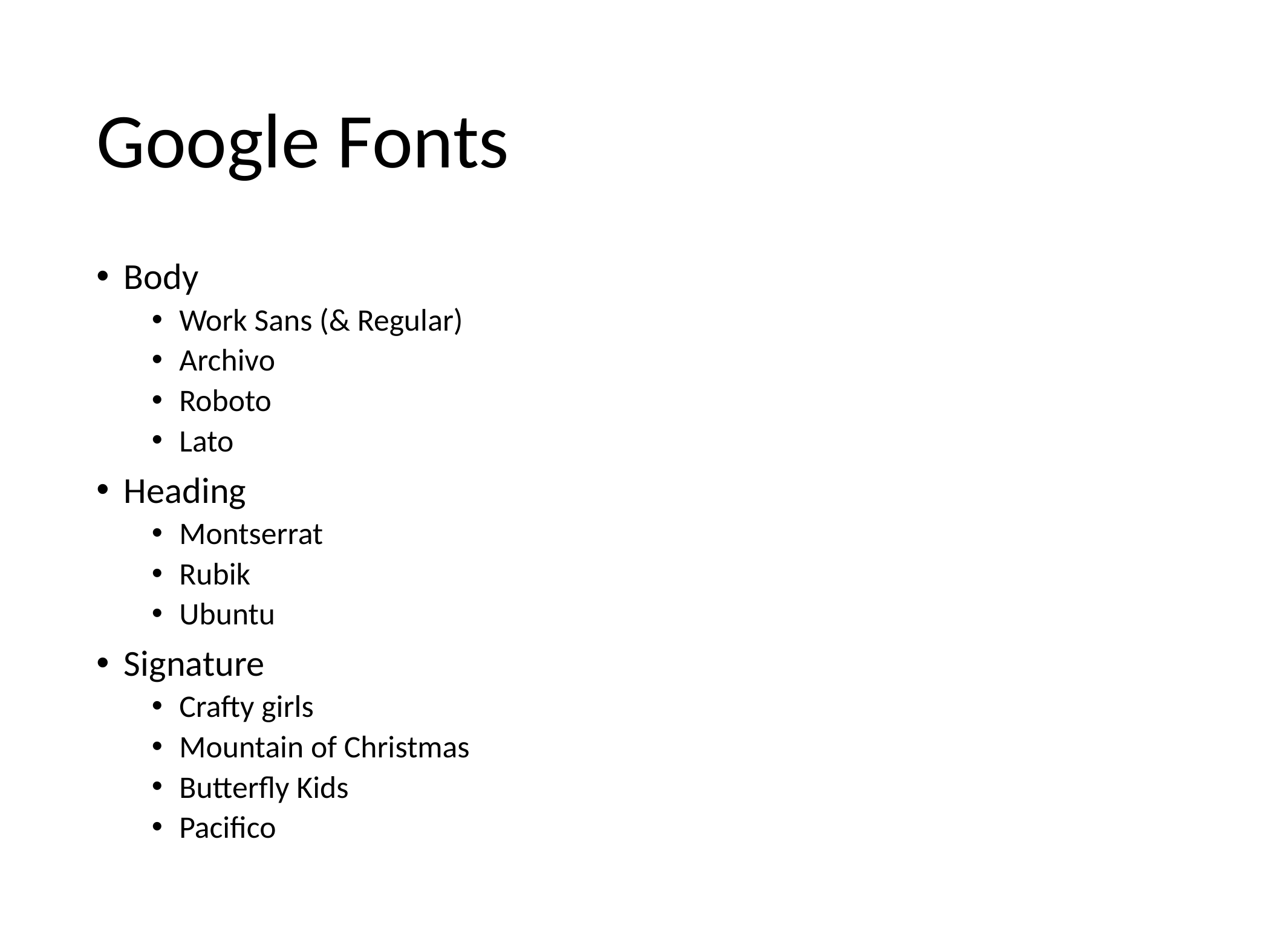

# Google Fonts
Body
Work Sans (& Regular)
Archivo
Roboto
Lato
Heading
Montserrat
Rubik
Ubuntu
Signature
Crafty girls
Mountain of Christmas
Butterfly Kids
Pacifico